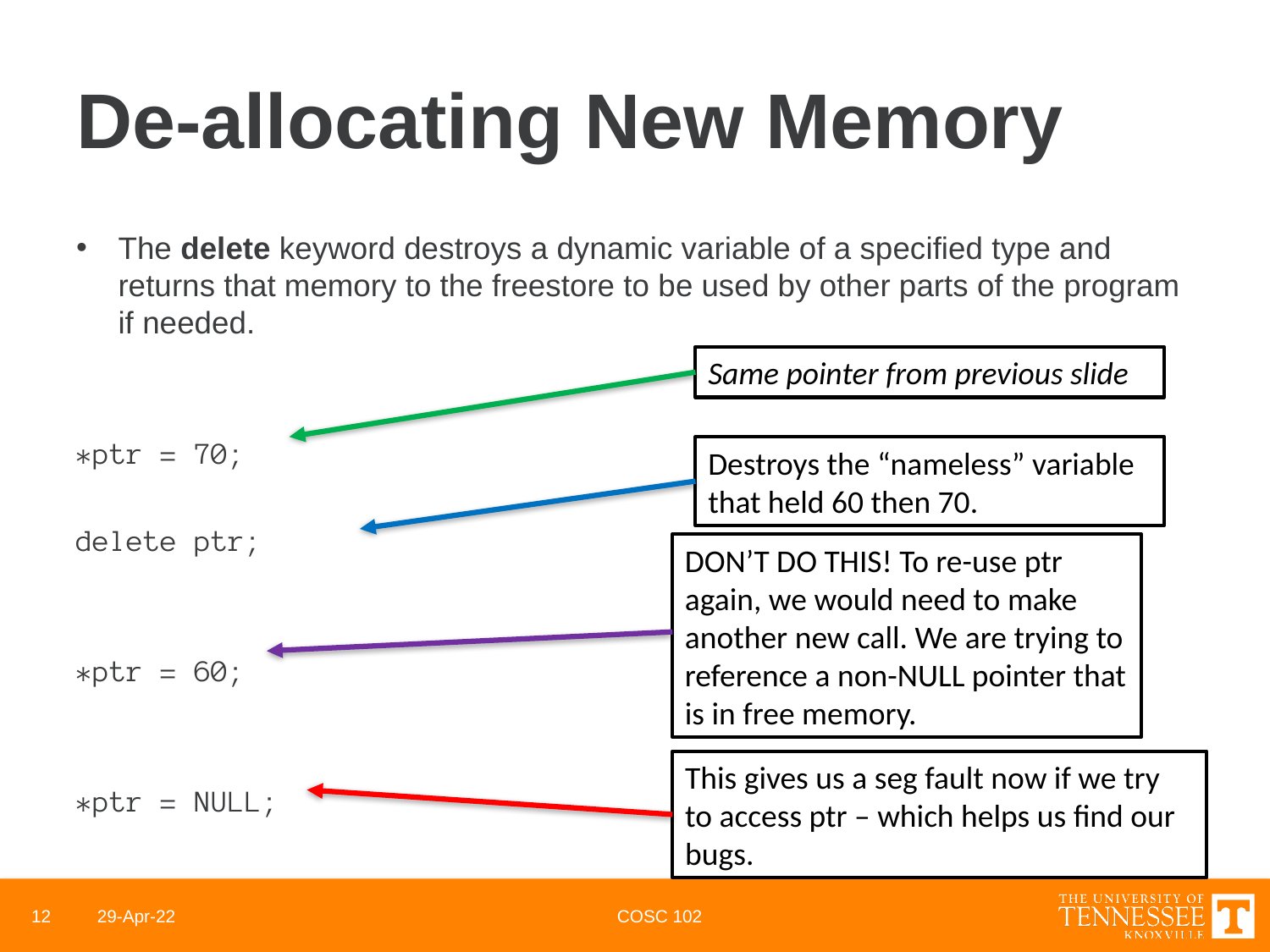

# De-allocating New Memory
The delete keyword destroys a dynamic variable of a specified type and returns that memory to the freestore to be used by other parts of the program if needed.

*ptr = 70;

delete ptr;

*ptr = 60;

*ptr = NULL;

Same pointer from previous slide
Destroys the “nameless” variable that held 60 then 70.
DON’T DO THIS! To re-use ptr again, we would need to make another new call. We are trying to reference a non-NULL pointer that is in free memory.
This gives us a seg fault now if we try to access ptr – which helps us find our bugs.
12
29-Apr-22
COSC 102